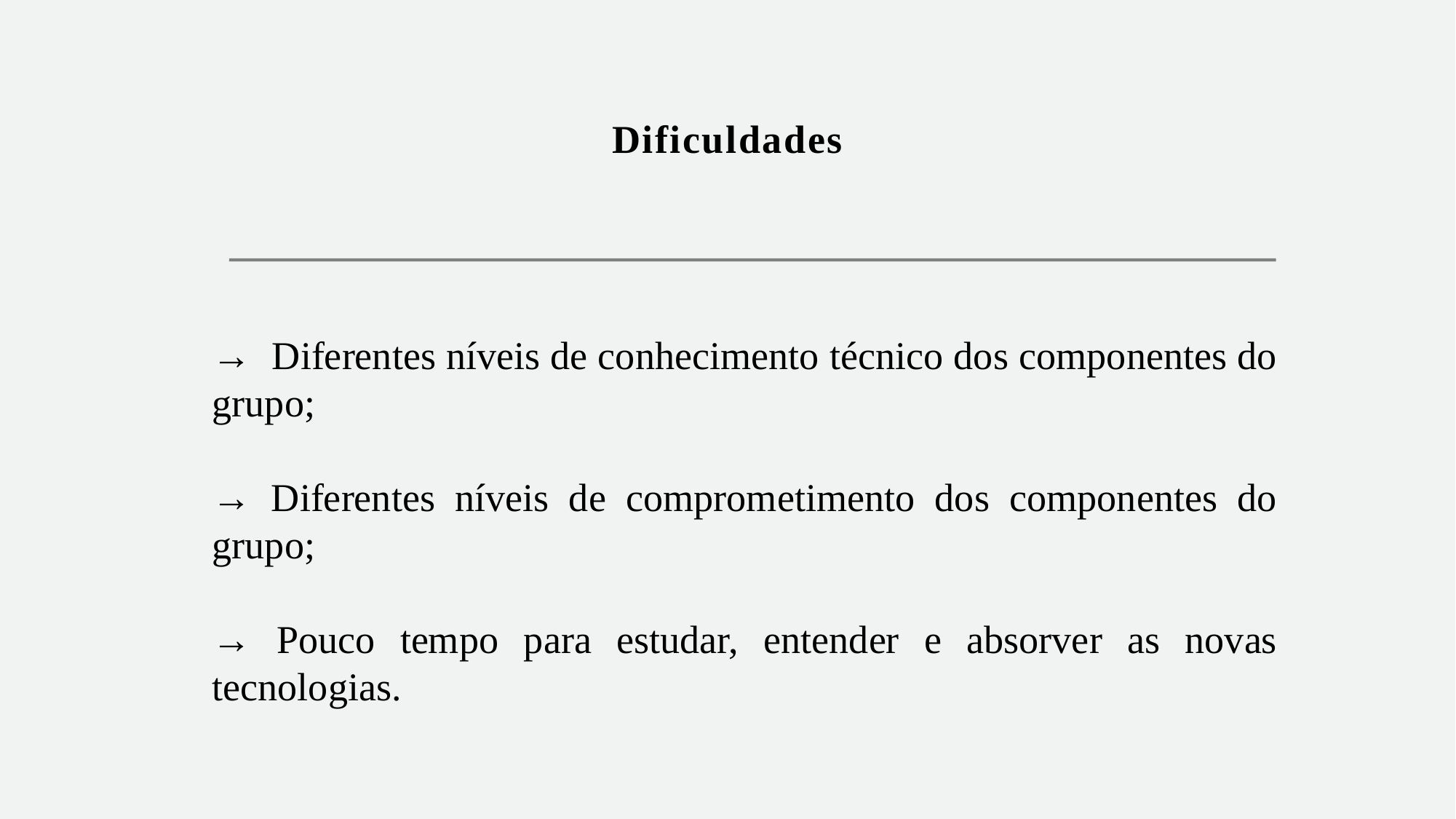

# Dificuldades

→  Diferentes níveis de conhecimento técnico dos componentes do grupo;

→ Diferentes níveis de comprometimento dos componentes do grupo;

→ Pouco tempo para estudar, entender e absorver as novas tecnologias.